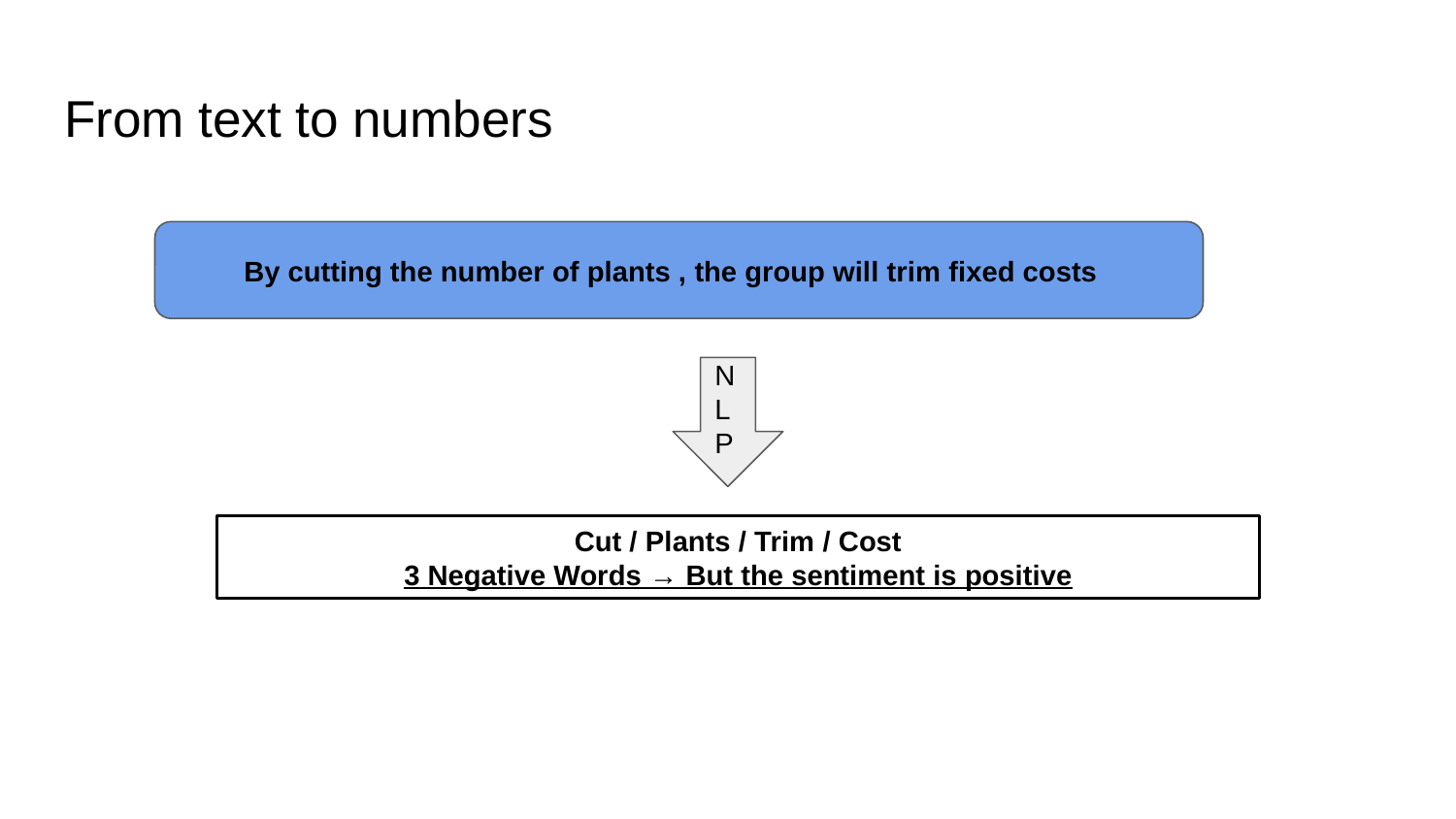

# From text to numbers
By cutting the number of plants , the group will trim fixed costs
NLP
Cut / Plants / Trim / Cost
3 Negative Words → But the sentiment is positive